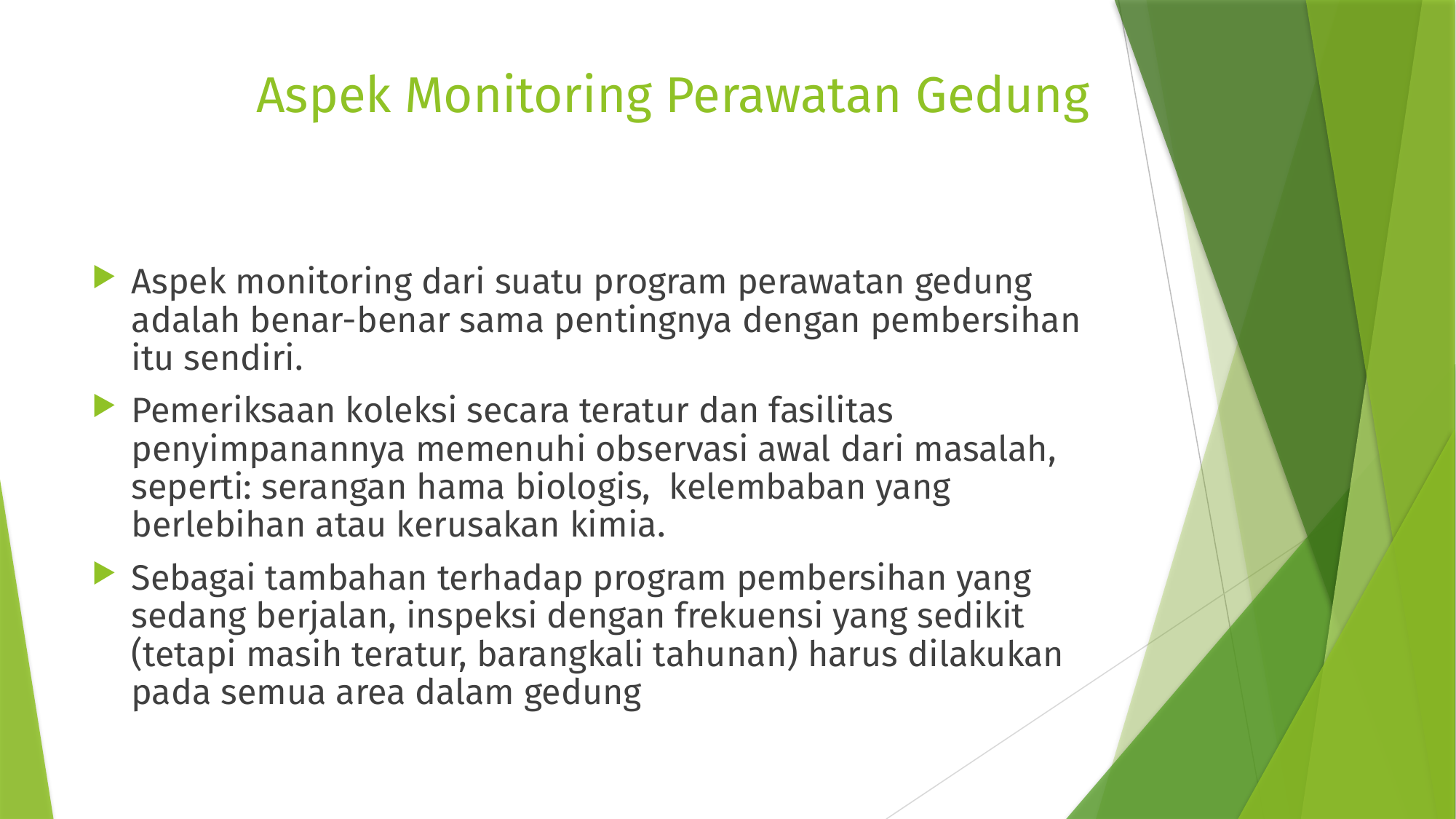

# Aspek Monitoring Perawatan Gedung
Aspek monitoring dari suatu program perawatan gedung adalah benar-benar sama pentingnya dengan pembersihan itu sendiri.
Pemeriksaan koleksi secara teratur dan fasilitas penyimpanannya memenuhi observasi awal dari masalah, seperti: serangan hama biologis,  kelembaban yang berlebihan atau kerusakan kimia.
Sebagai tambahan terhadap program pembersihan yang sedang berjalan, inspeksi dengan frekuensi yang sedikit (tetapi masih teratur, barangkali tahunan) harus dilakukan pada semua area dalam gedung